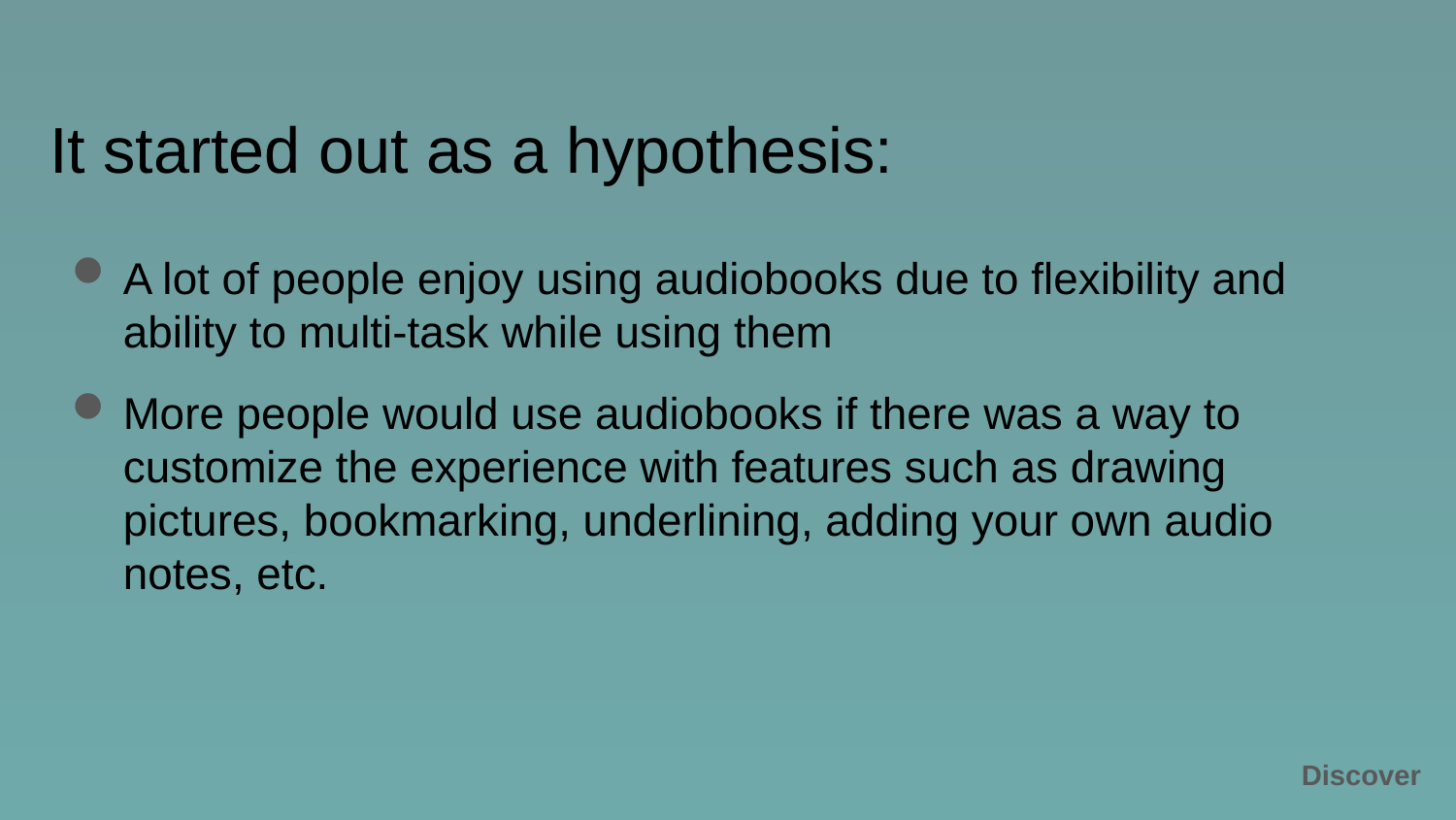

# It started out as a hypothesis:
A lot of people enjoy using audiobooks due to flexibility and ability to multi-task while using them
More people would use audiobooks if there was a way to customize the experience with features such as drawing pictures, bookmarking, underlining, adding your own audio notes, etc.
Discover